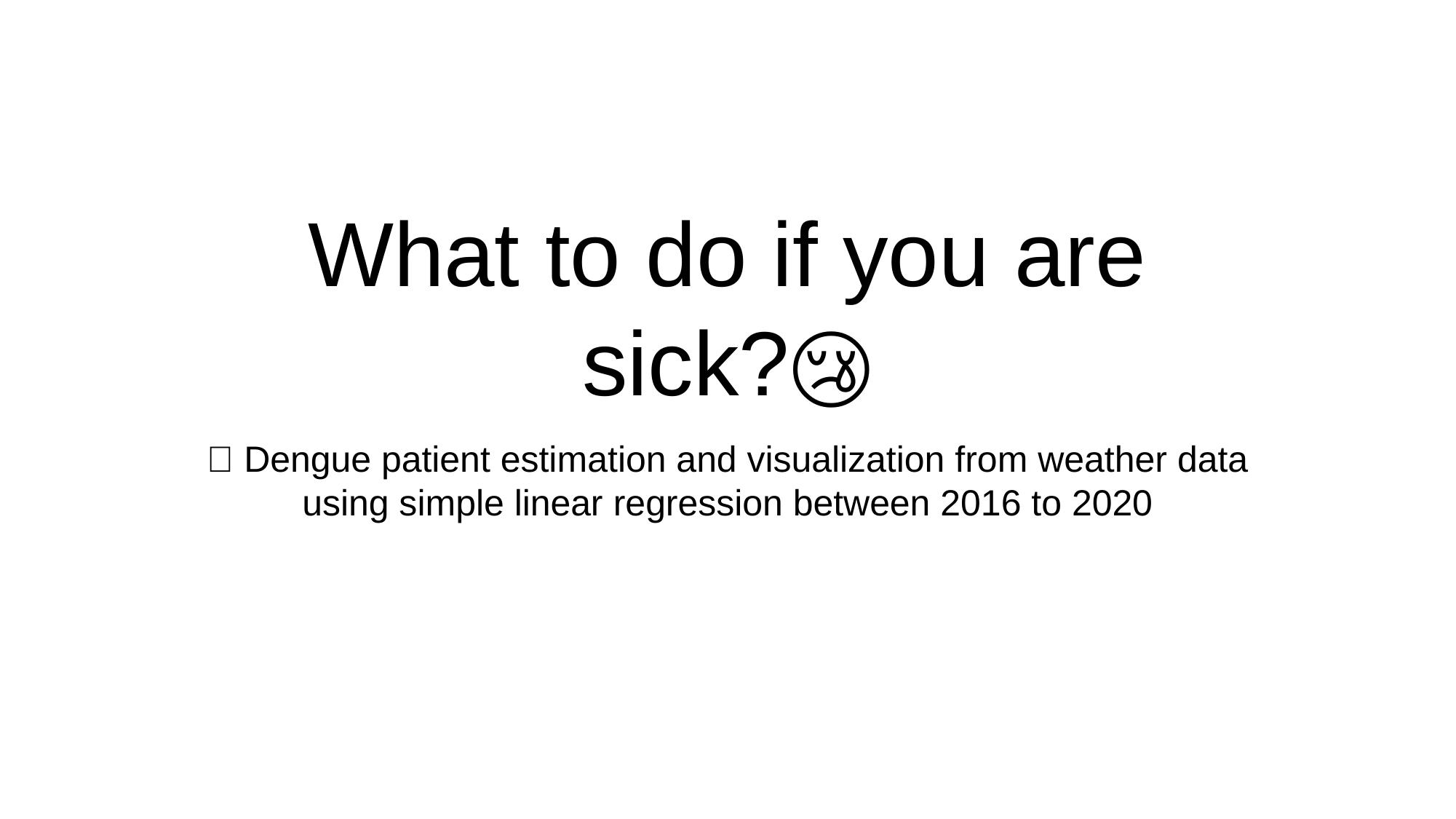

# What to do if you are sick?😢
🦟 Dengue patient estimation and visualization from weather data using simple linear regression between 2016 to 2020